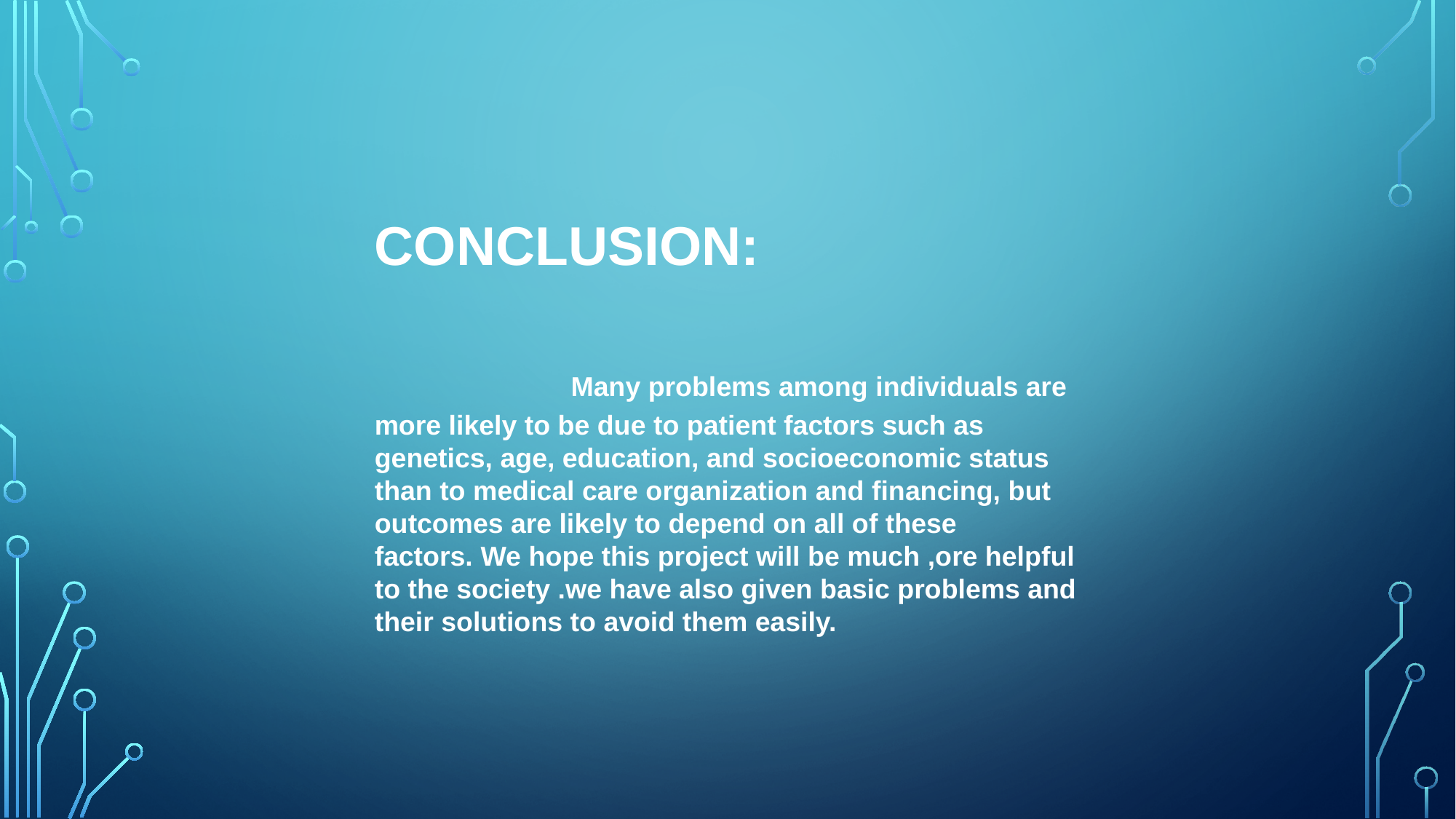

CONCLUSION:

             Many problems among individuals are more likely to be due to patient factors such as genetics, age, education, and socioeconomic status than to medical care organization and financing, but outcomes are likely to depend on all of these factors. We hope this project will be much ,ore helpful to the society .we have also given basic problems and their solutions to avoid them easily.